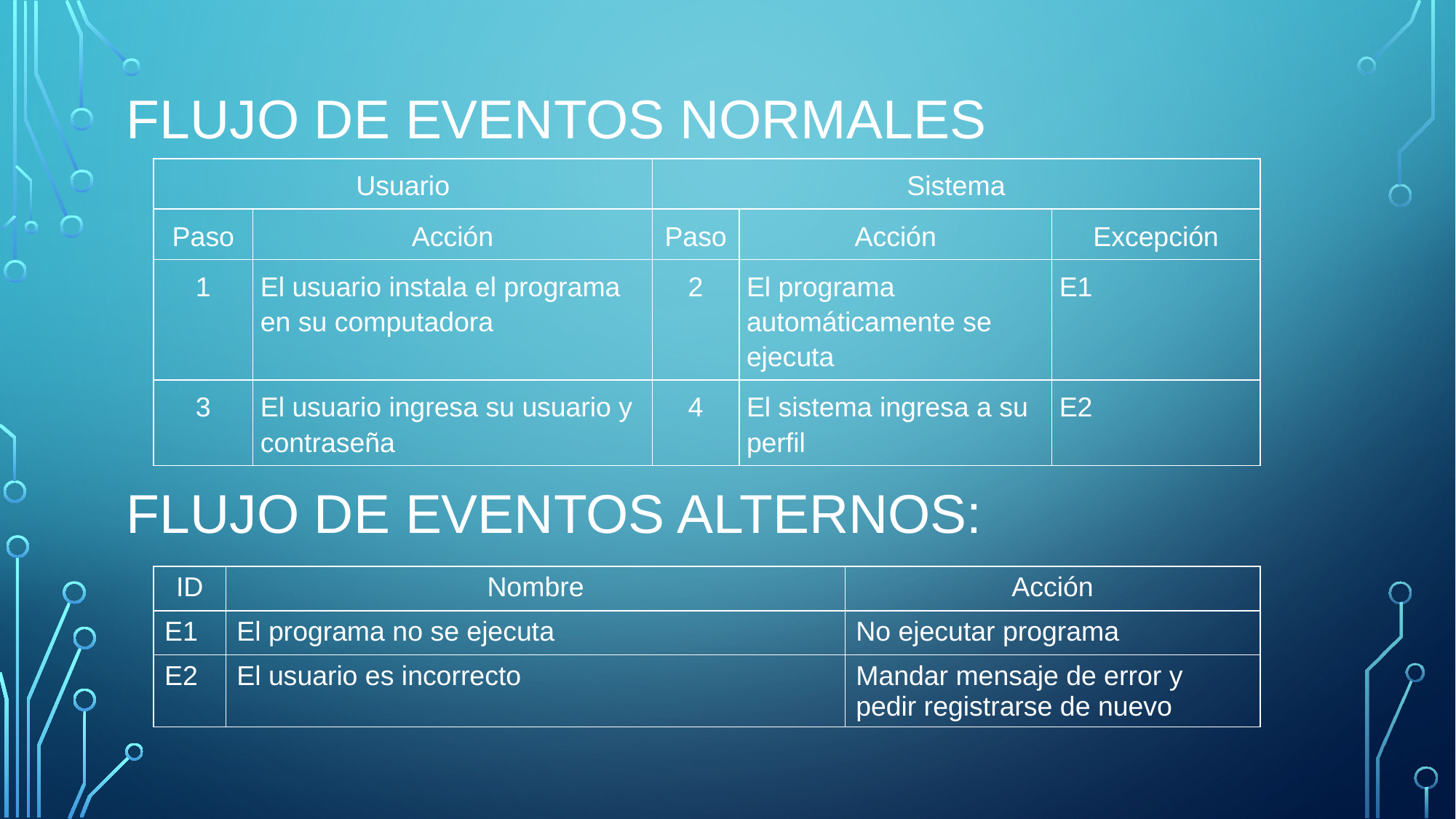

# Flujo de eventos normales
| Usuario |  | Sistema |  |  |
| --- | --- | --- | --- | --- |
| Paso | Acción | Paso | Acción | Excepción |
| 1 | El usuario instala el programa en su computadora | 2 | El programa automáticamente se ejecuta | E1 |
| 3 | El usuario ingresa su usuario y contraseña | 4 | El sistema ingresa a su perfil | E2 |
 
Flujo de eventos alternos:
| ID | Nombre | Acción |
| --- | --- | --- |
| E1 | El programa no se ejecuta | No ejecutar programa |
| E2 | El usuario es incorrecto | Mandar mensaje de error y pedir registrarse de nuevo |